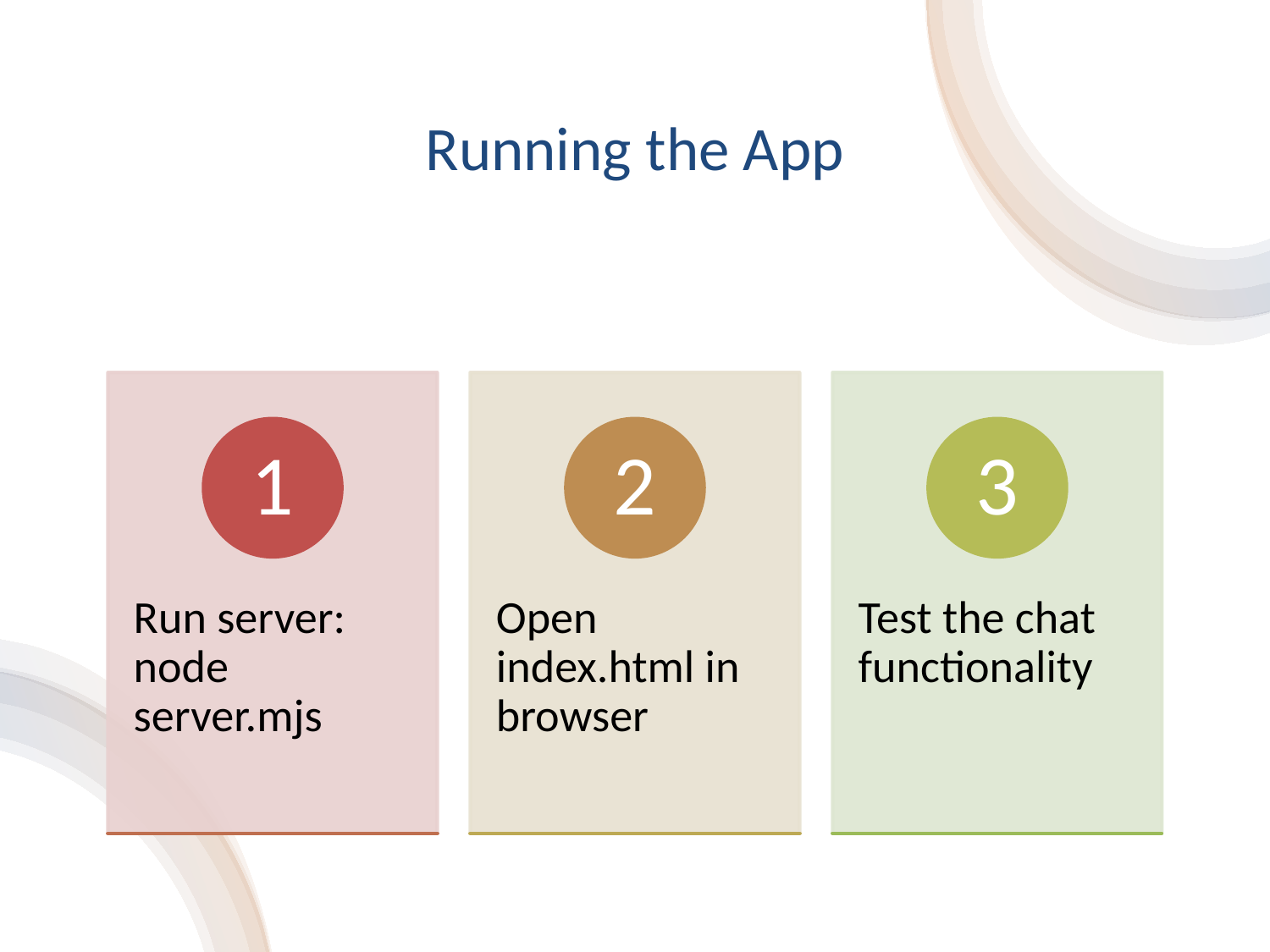

# Running the App
Run server: node server.mjs
1
Open index.html in browser
2
Test the chat functionality
3